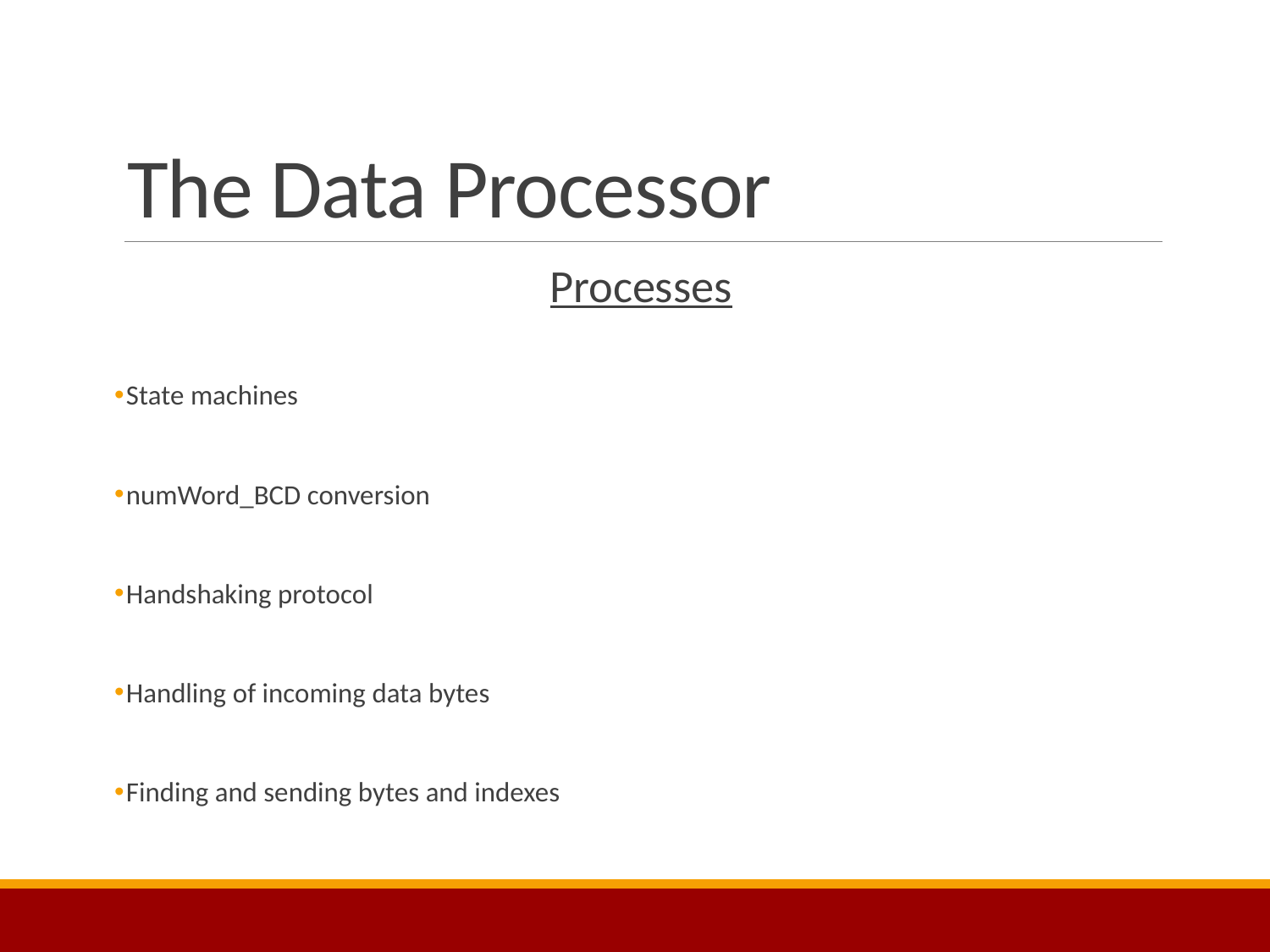

# The Data Processor
Processes

State machines

numWord_BCD conversion

Handshaking protocol

Handling of incoming data bytes

Finding and sending bytes and indexes